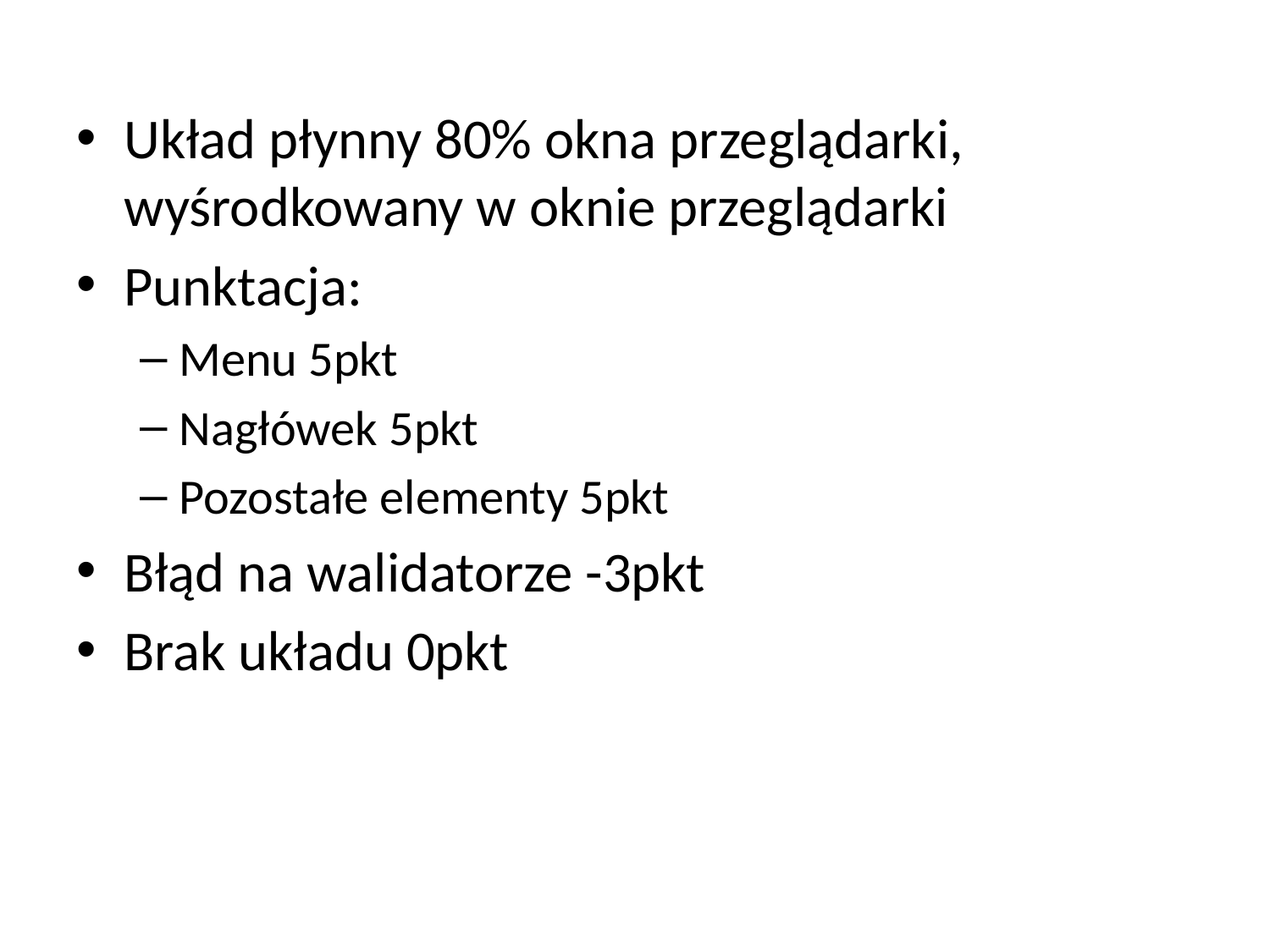

Układ płynny 80% okna przeglądarki, wyśrodkowany w oknie przeglądarki
Punktacja:
Menu 5pkt
Nagłówek 5pkt
Pozostałe elementy 5pkt
Błąd na walidatorze -3pkt
Brak układu 0pkt